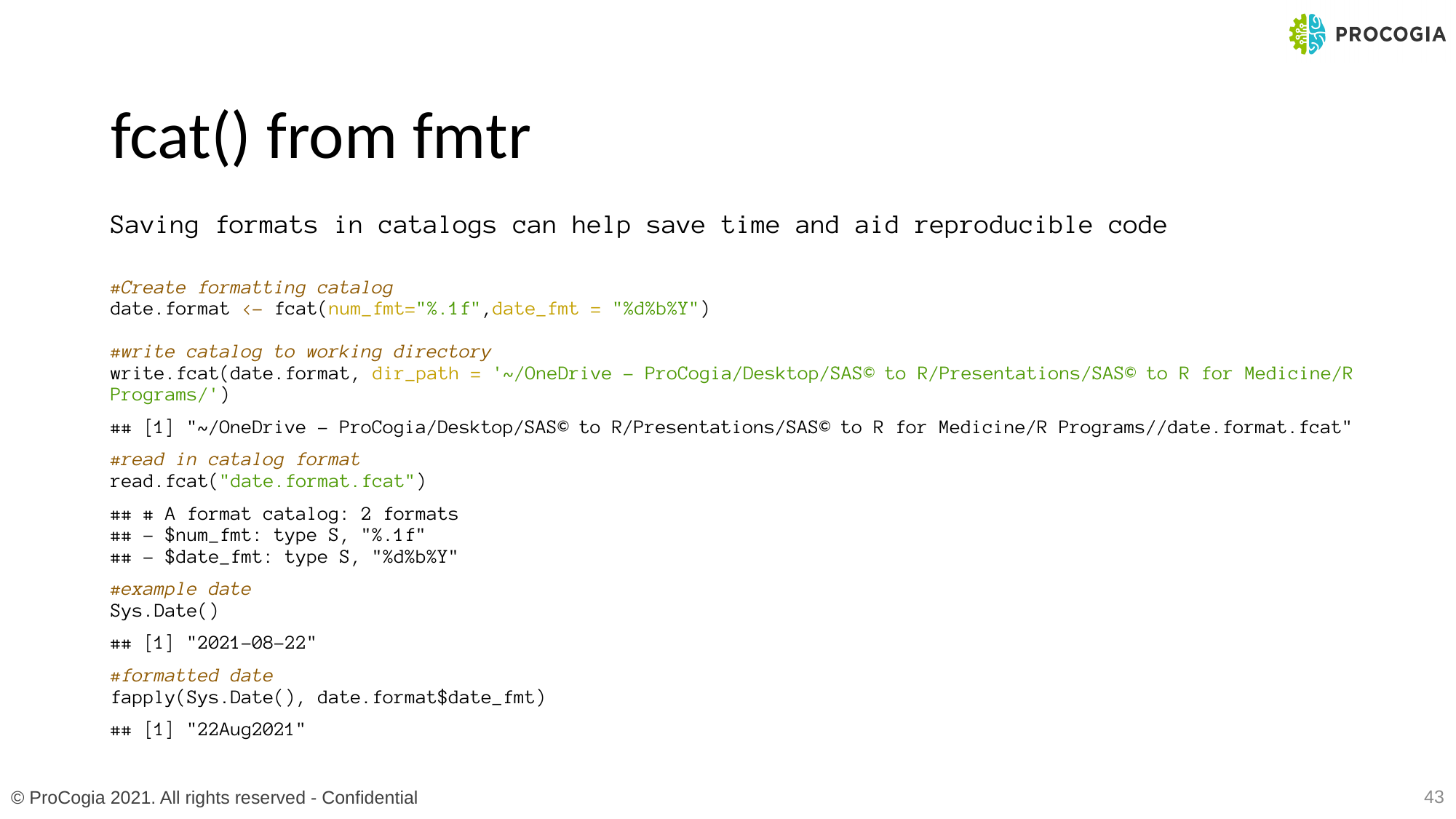

# fcat() from fmtr
Saving formats in catalogs can help save time and aid reproducible code
#Create formatting catalog
date.format <- fcat(num_fmt="%.1f",date_fmt = "%d%b%Y")
#write catalog to working directory
write.fcat(date.format, dir_path = '~/OneDrive - ProCogia/Desktop/SAS© to R/Presentations/SAS© to R for Medicine/R Programs/')
## [1] "~/OneDrive - ProCogia/Desktop/SAS© to R/Presentations/SAS© to R for Medicine/R Programs//date.format.fcat"
#read in catalog format
read.fcat("date.format.fcat")
## # A format catalog: 2 formats ## - $num_fmt: type S, "%.1f" ## - $date_fmt: type S, "%d%b%Y"
#example date
Sys.Date()
## [1] "2021-08-22"
#formatted date
fapply(Sys.Date(), date.format$date_fmt)
## [1] "22Aug2021"
43